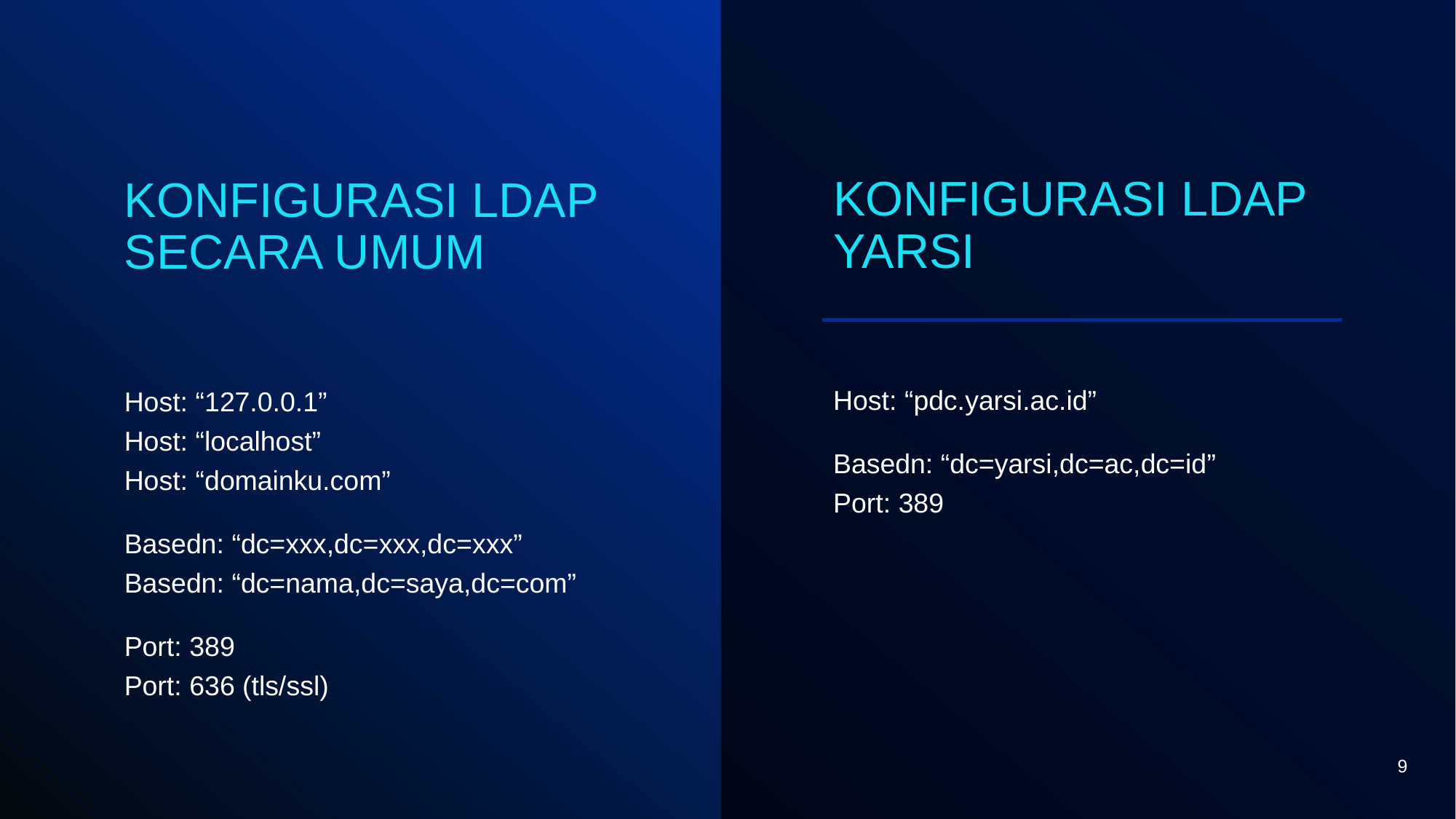

# Konfigurasi LDAP YARSI
Konfigurasi LDAP Secara umum
Host: “pdc.yarsi.ac.id”
Basedn: “dc=yarsi,dc=ac,dc=id”
Port: 389

Host: “127.0.0.1”
Host: “localhost”
Host: “domainku.com”
Basedn: “dc=xxx,dc=xxx,dc=xxx” Basedn: “dc=nama,dc=saya,dc=com”
Port: 389
Port: 636 (tls/ssl)
9